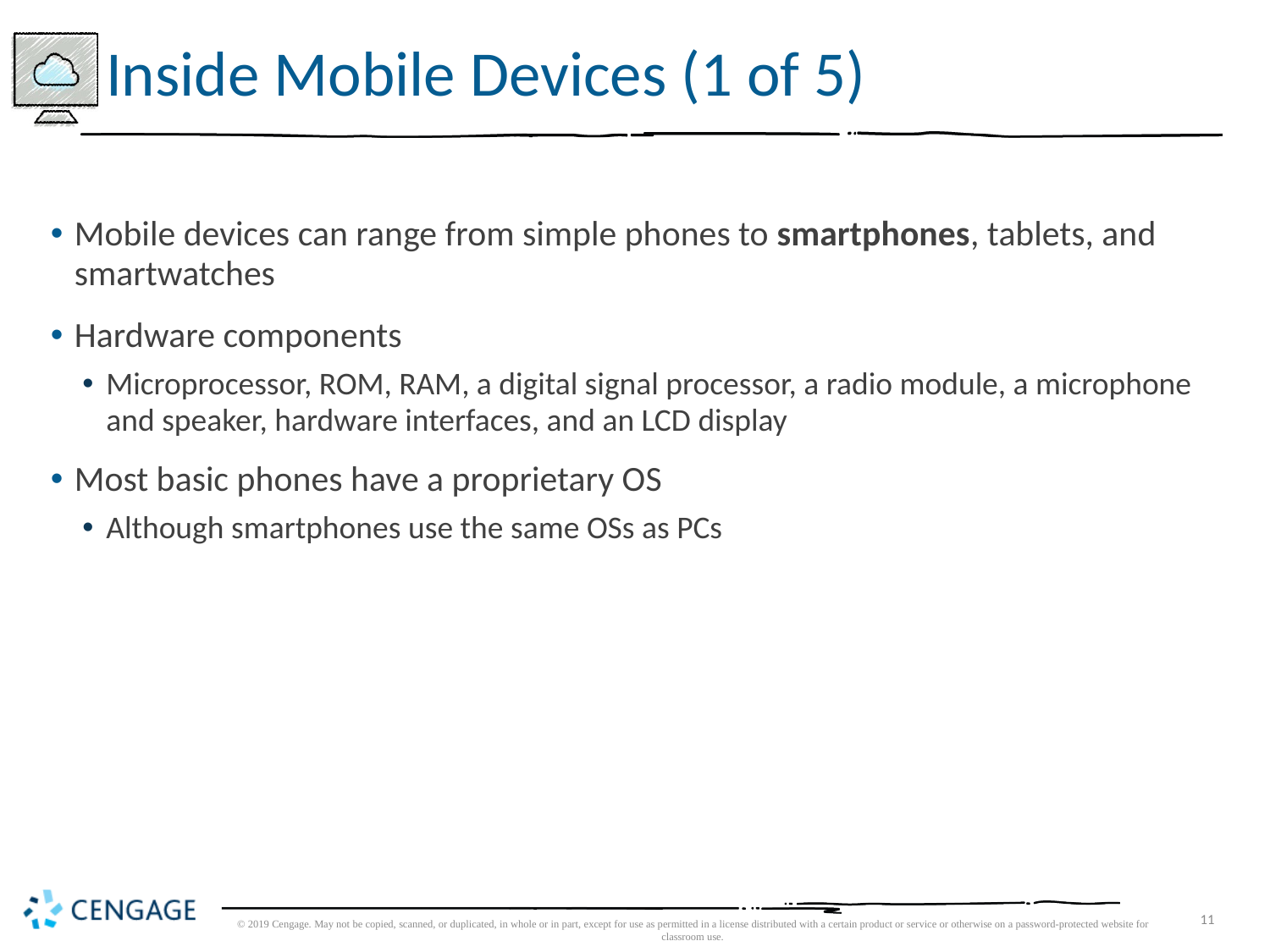

# Inside Mobile Devices (1 of 5)
Mobile devices can range from simple phones to smartphones, tablets, and smartwatches
Hardware components
Microprocessor, ROM, RAM, a digital signal processor, a radio module, a microphone and speaker, hardware interfaces, and an LCD display
Most basic phones have a proprietary OS
Although smartphones use the same OSs as PCs
© 2019 Cengage. May not be copied, scanned, or duplicated, in whole or in part, except for use as permitted in a license distributed with a certain product or service or otherwise on a password-protected website for classroom use.